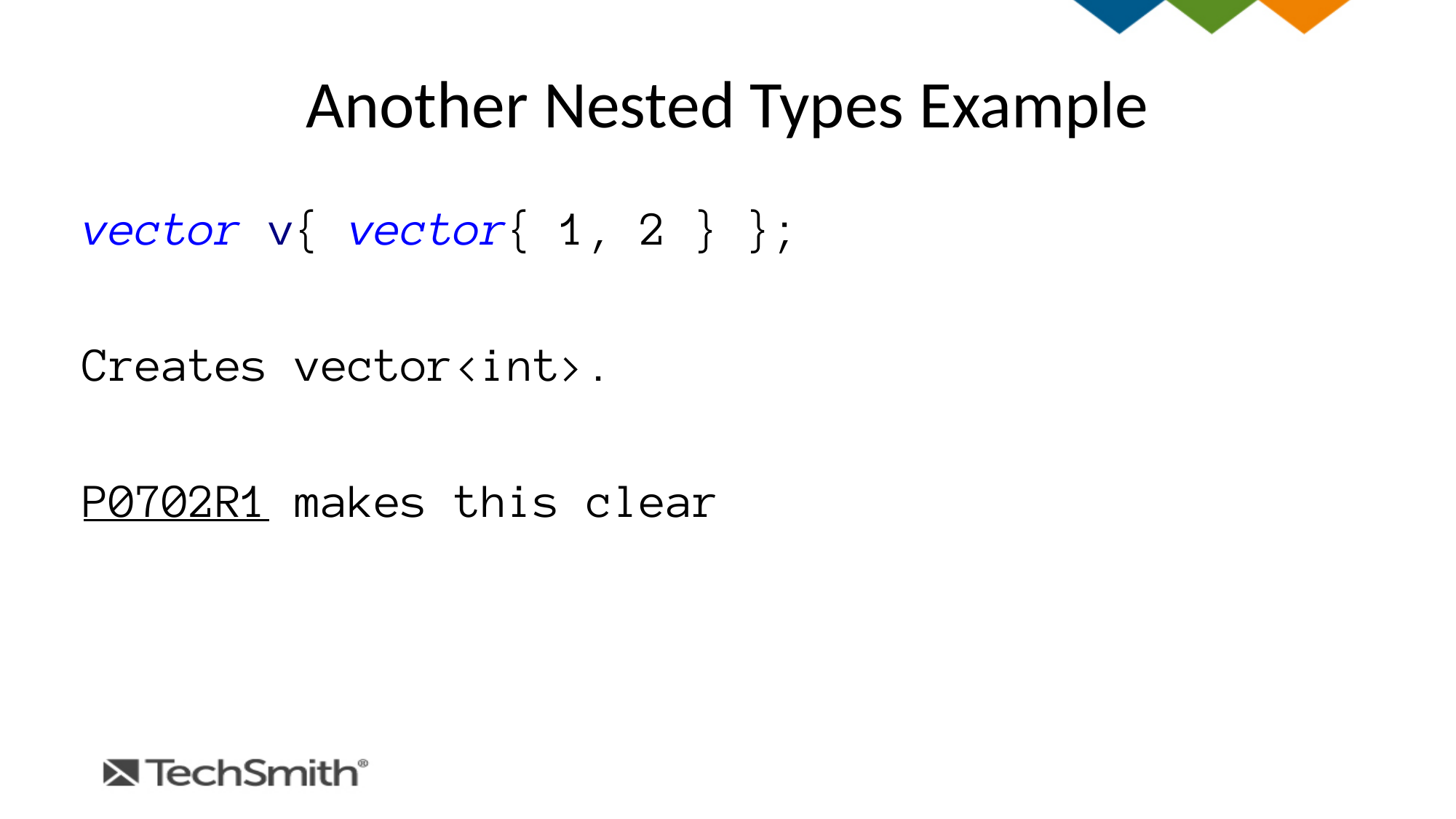

# Another Nested Types Example
vector v{ vector{ 1, 2 } };

Creates vector<int>.

P0702R1 makes this clear